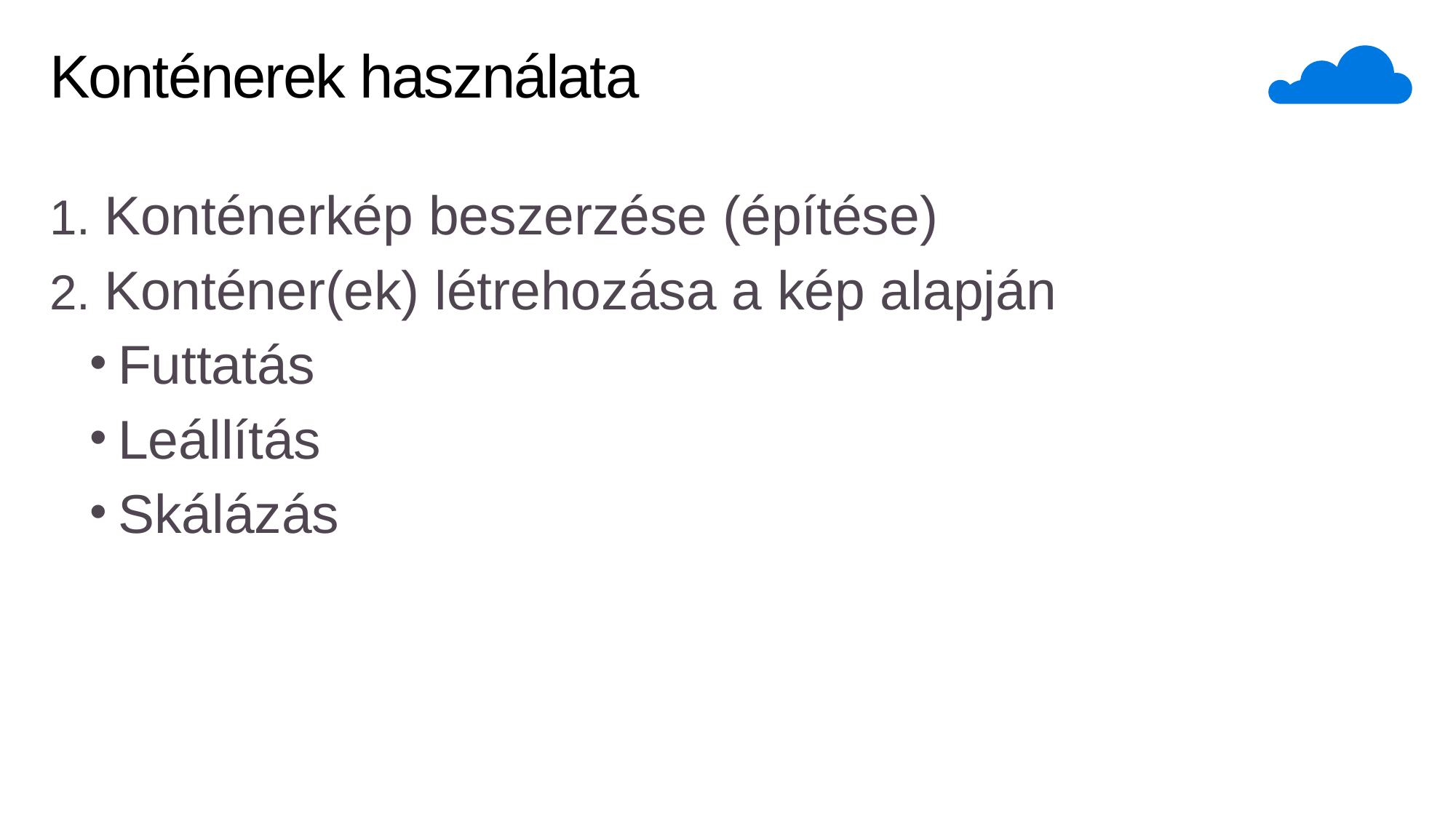

# Konténerek használata
Konténerkép beszerzése (építése)
Konténer(ek) létrehozása a kép alapján
Futtatás
Leállítás
Skálázás